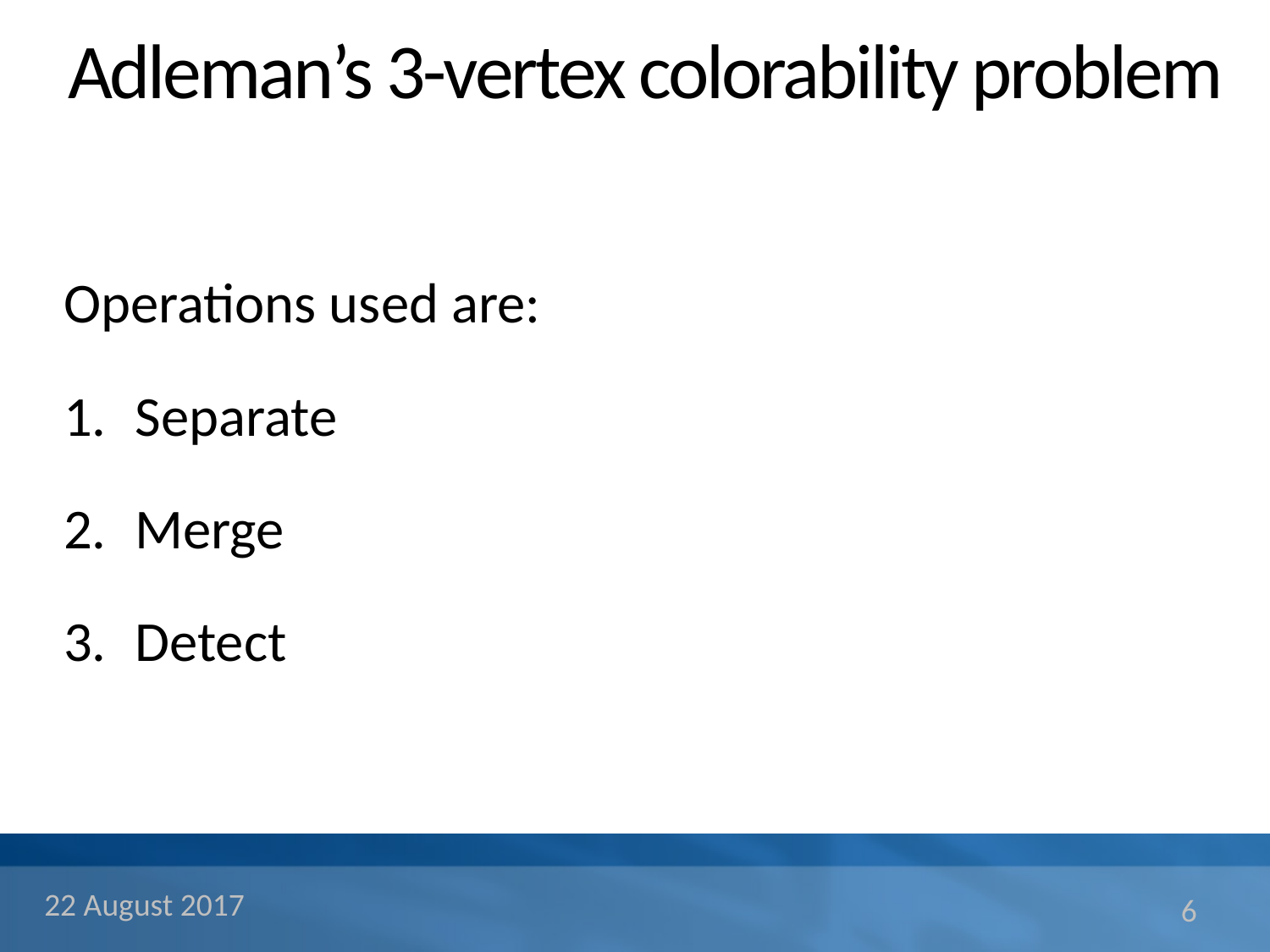

# Adleman’s 3-vertex colorability problem
Operations used are:
Separate
Merge
Detect